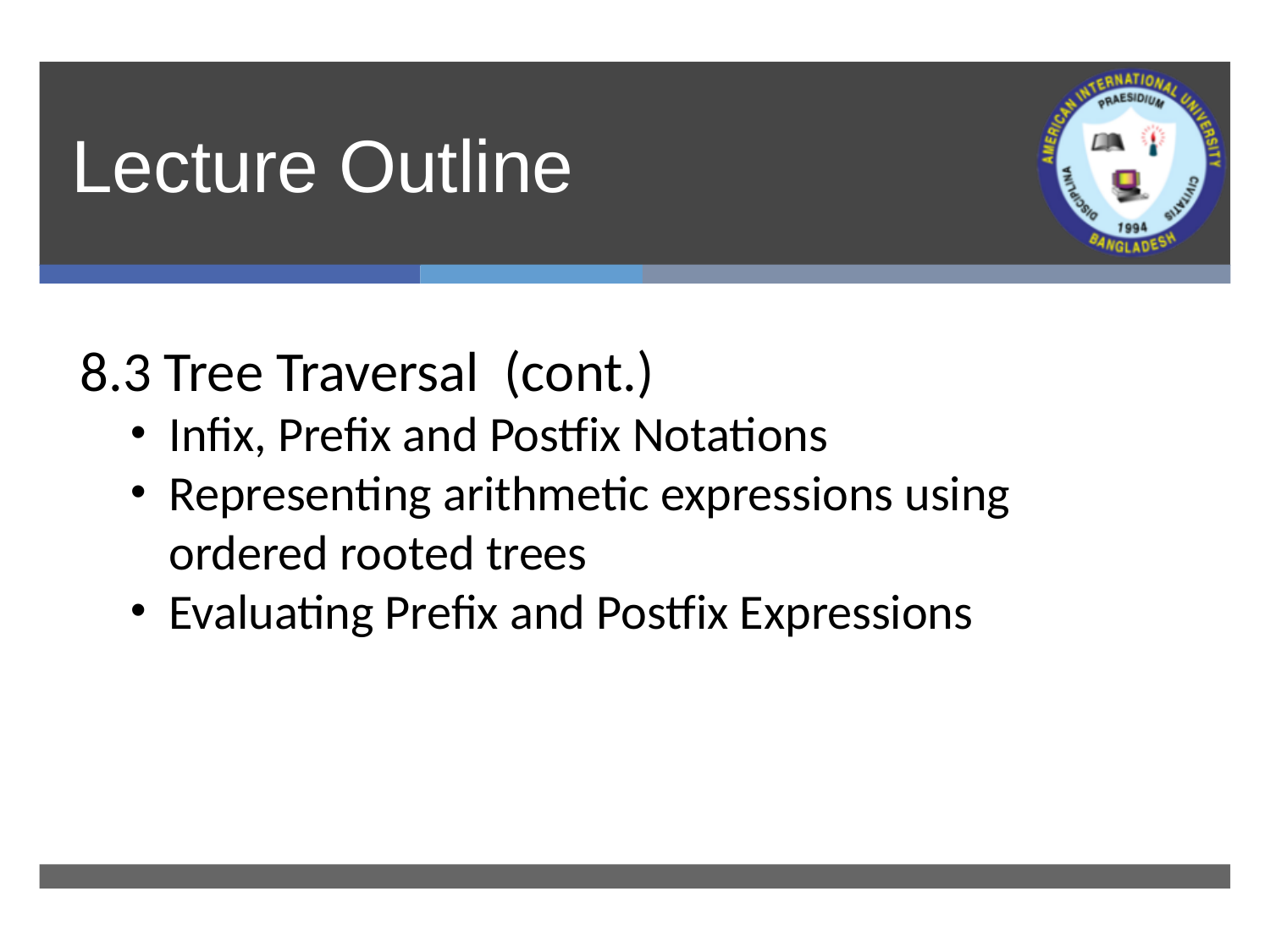

# Lecture Outline
8.3 Tree Traversal  (cont.)
Infix, Prefix and Postfix Notations
Representing arithmetic expressions using ordered rooted trees
Evaluating Prefix and Postfix Expressions